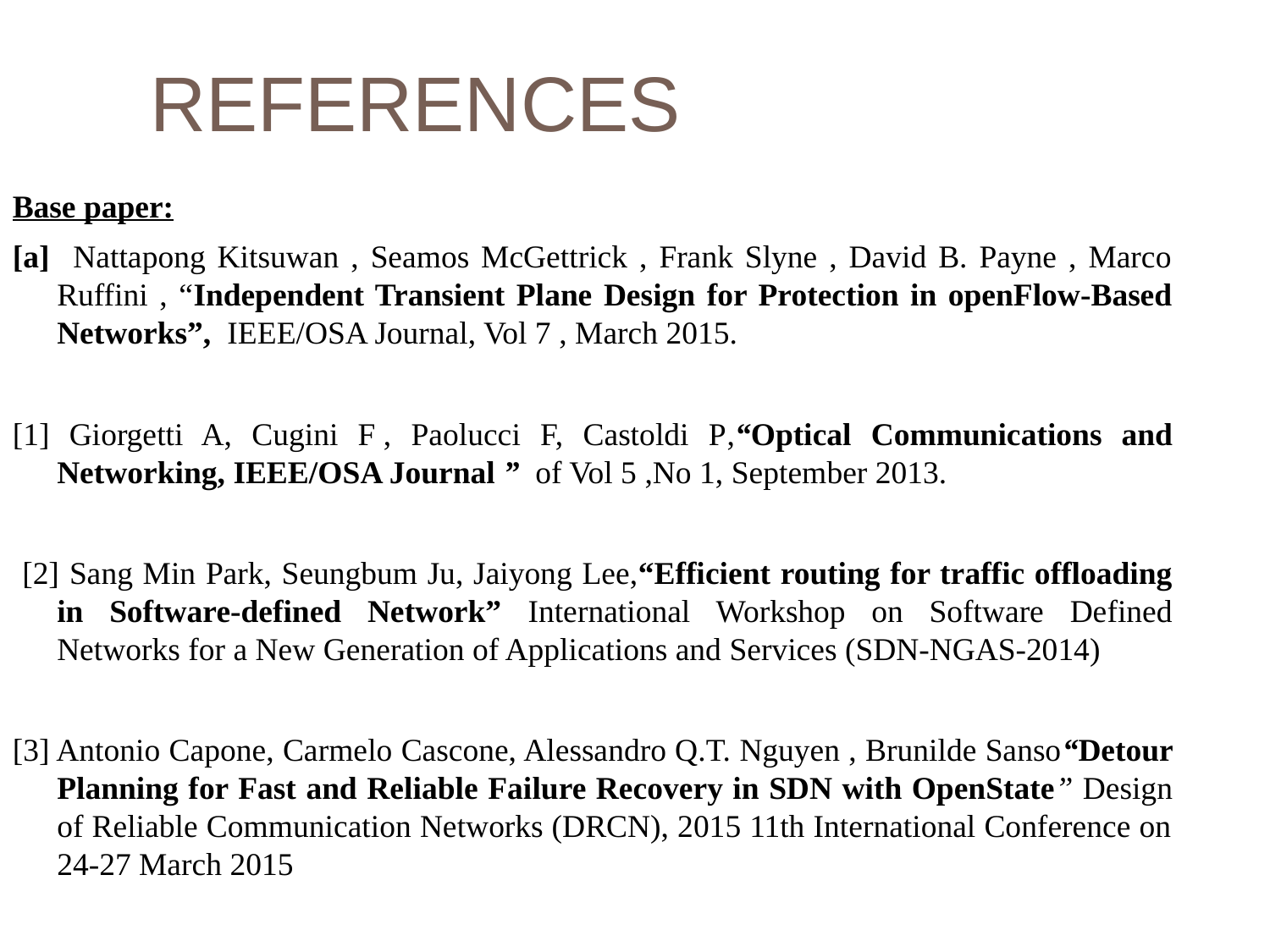

REFERENCES
Base paper:
[a]  Nattapong Kitsuwan , Seamos McGettrick , Frank Slyne , David B. Payne , Marco Ruffini , “Independent Transient Plane Design for Protection in openFlow-Based Networks”,  IEEE/OSA Journal, Vol 7 , March 2015.

[1] Giorgetti A, Cugini F , Paolucci F, Castoldi P,“Optical Communications and Networking, IEEE/OSA Journal ”  of Vol 5 ,No 1, September 2013.

 [2] Sang Min Park, Seungbum Ju, Jaiyong Lee,“Efficient routing for traffic offloading in Software-defined Network” International Workshop on Software Defined Networks for a New Generation of Applications and Services (SDN-NGAS-2014)

[3] Antonio Capone, Carmelo Cascone, Alessandro Q.T. Nguyen , Brunilde Sanso“Detour Planning for Fast and Reliable Failure Recovery in SDN with OpenState” Design of Reliable Communication Networks (DRCN), 2015 11th International Conference on 24-27 March 2015